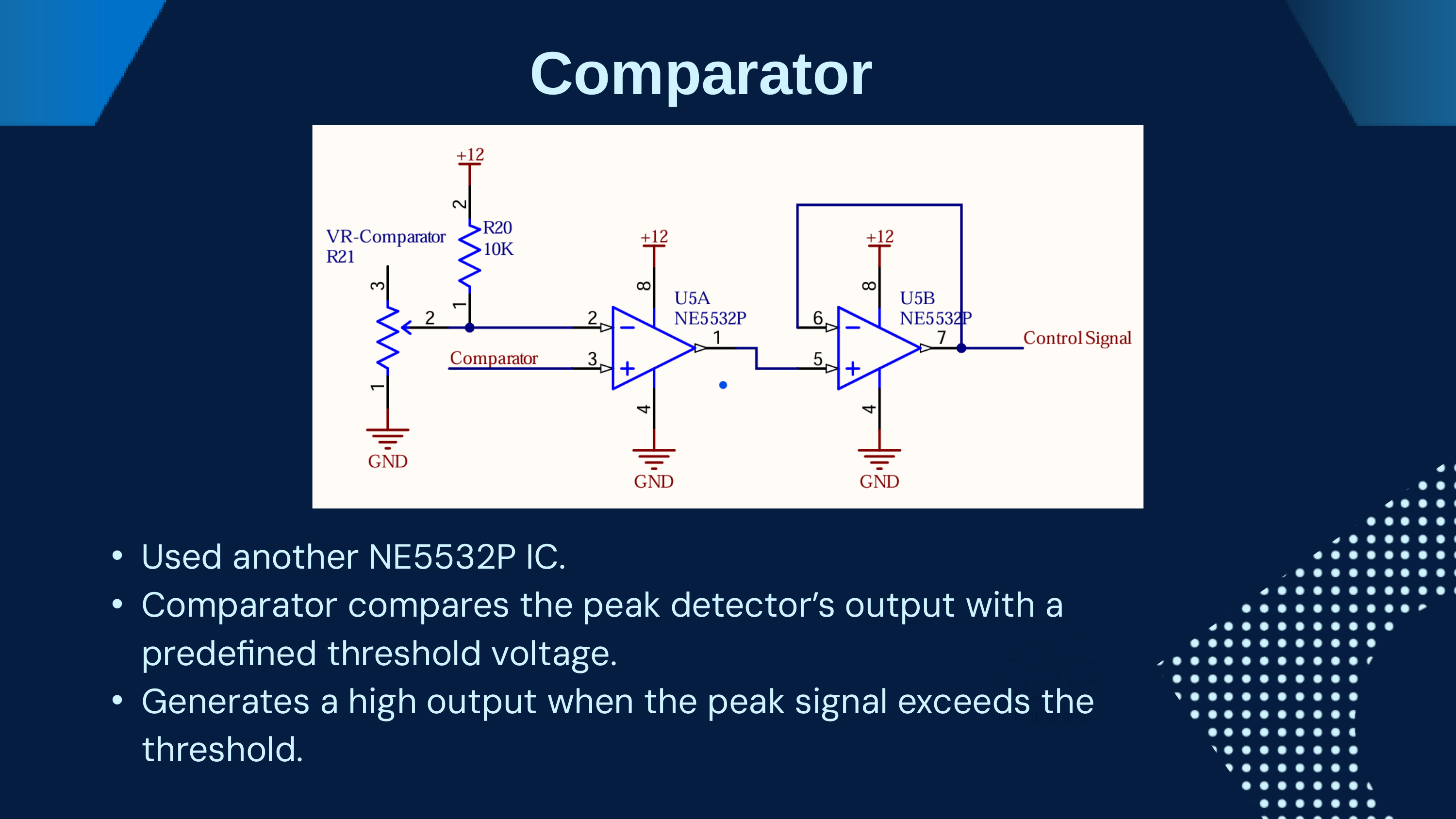

Comparator

Used another NE5532P IC.
Comparator compares the peak detector’s output with a predefined threshold voltage.
Generates a high output when the peak signal exceeds the threshold.